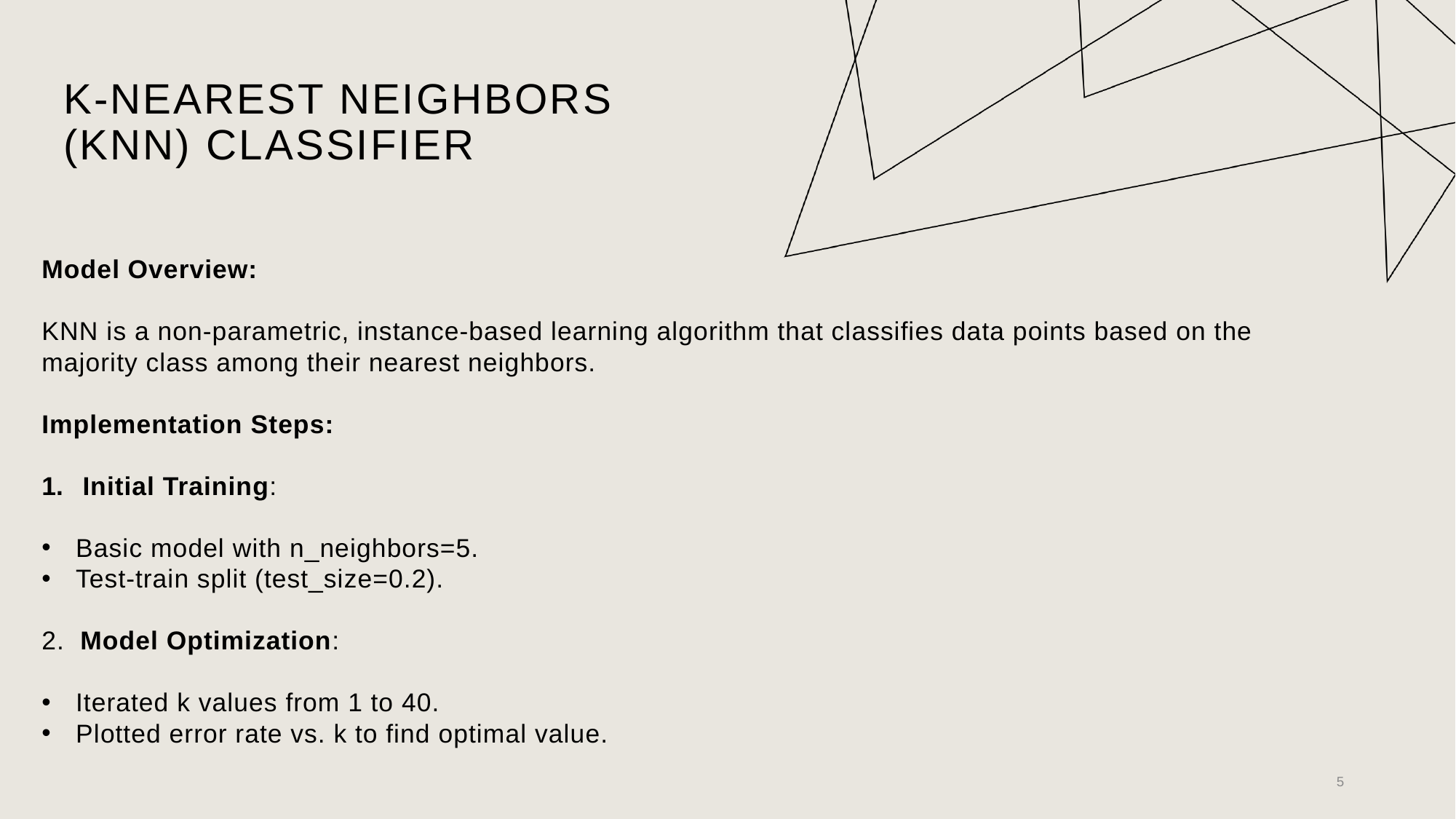

# K-NEAREST NEIGHBORS (KNN) CLASSIFIER
Model Overview:

KNN is a non-parametric, instance-based learning algorithm that classifies data points based on the majority class among their nearest neighbors.

Implementation Steps:

Initial Training:

Basic model with n_neighbors=5.
Test-train split (test_size=0.2).

2.  Model Optimization:

Iterated k values from 1 to 40.
Plotted error rate vs. k to find optimal value.
5